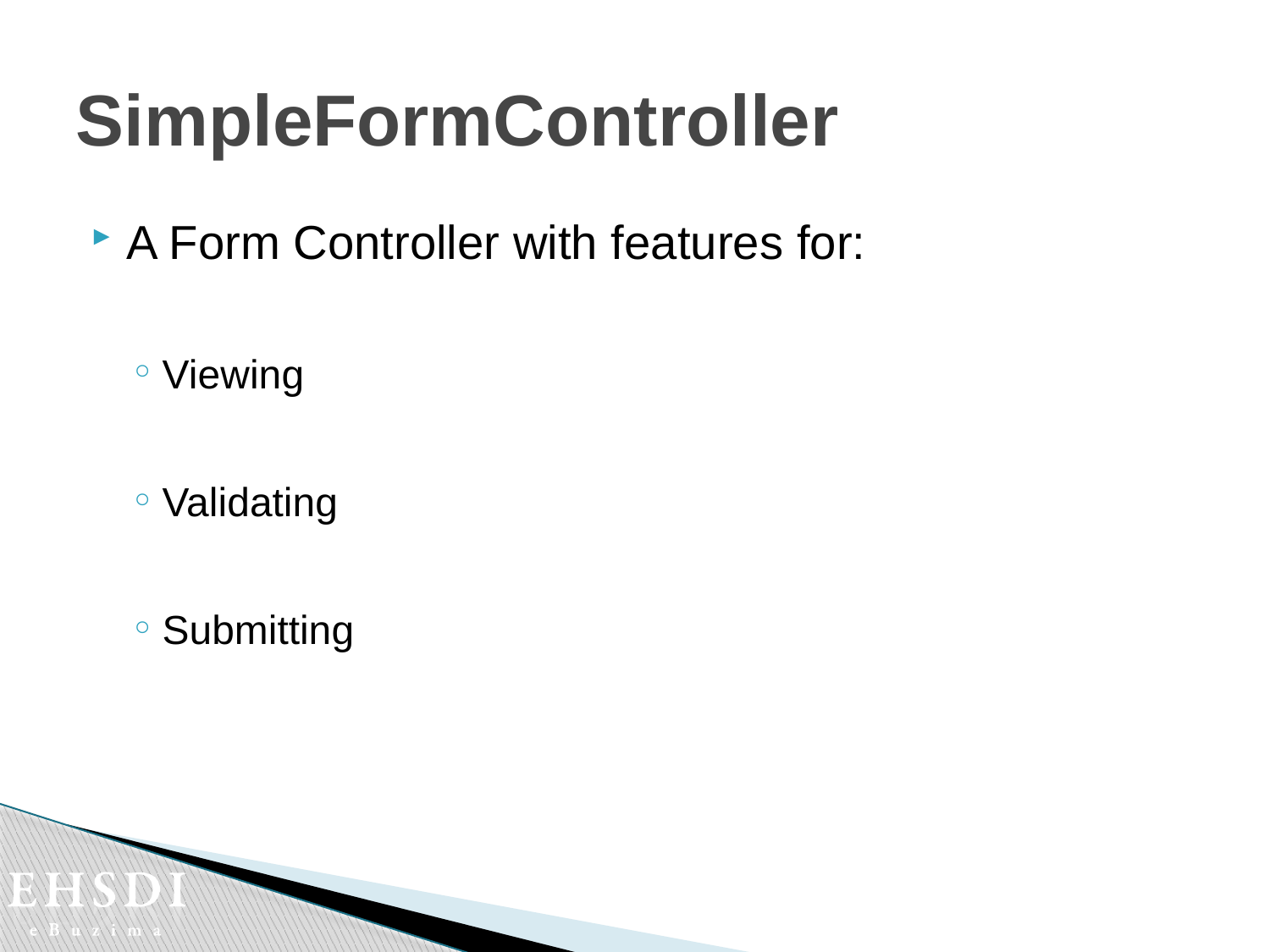

# SimpleFormController
A Form Controller with features for:

Viewing

Validating

Submitting